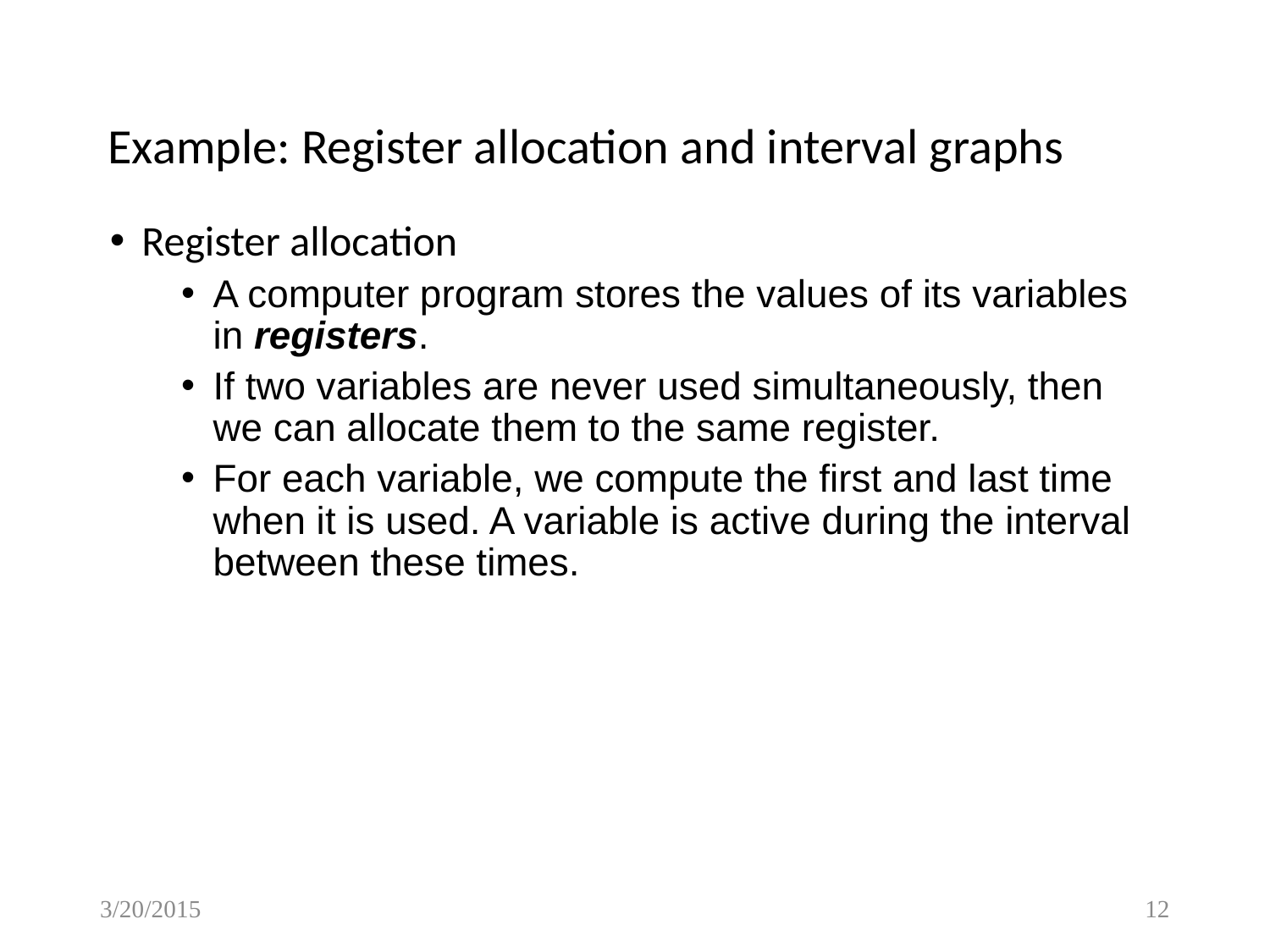

# Example: Register allocation and interval graphs
Register allocation
A computer program stores the values of its variables in registers.
If two variables are never used simultaneously, then we can allocate them to the same register.
For each variable, we compute the first and last time when it is used. A variable is active during the interval between these times.
3/20/2015
12